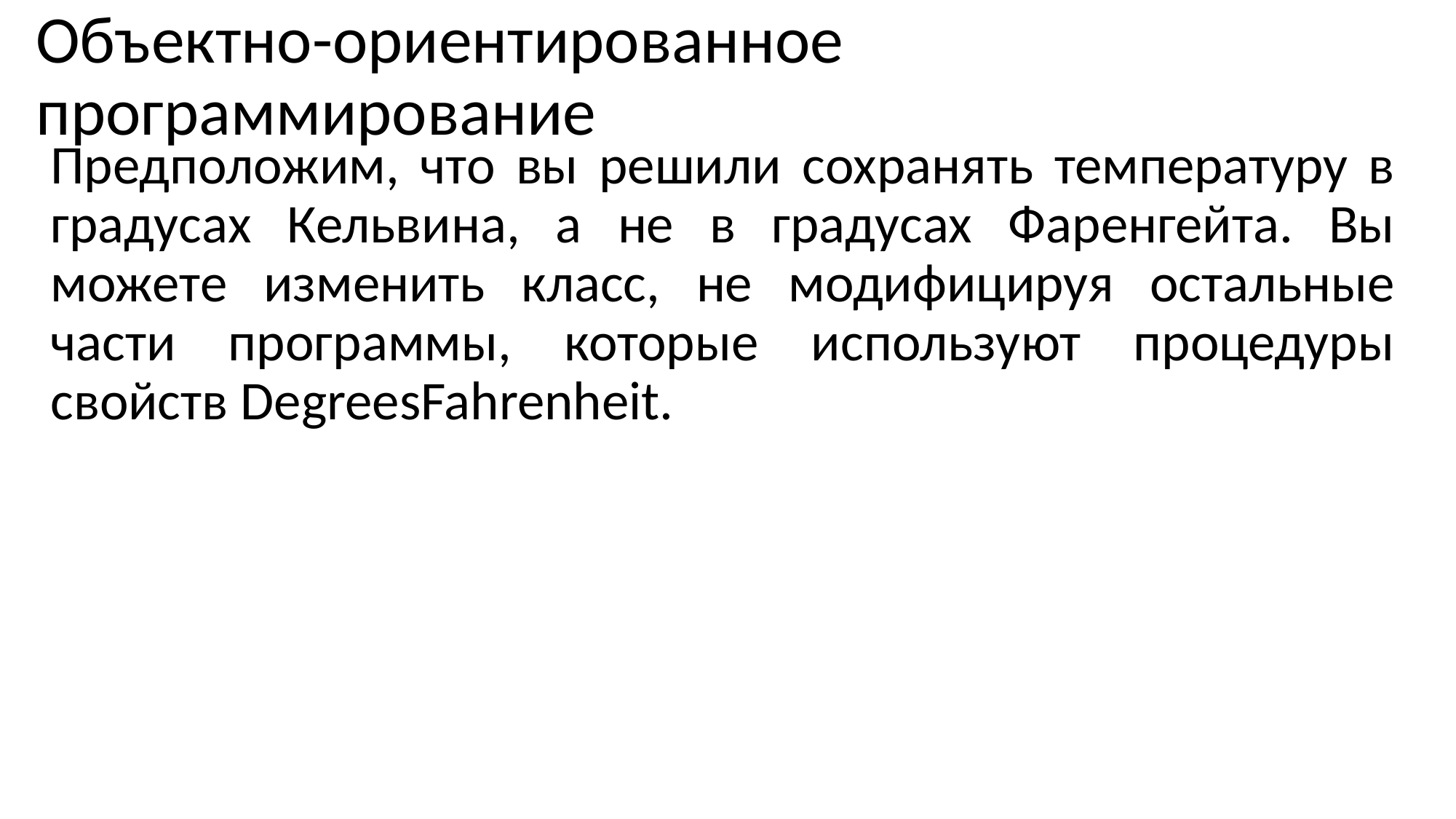

# Объектно-ориентированное программирование
Предположим, что вы решили сохранять температуру в градусах Кельвина, а не в градусах Фаренгейта. Вы можете изменить класс, не модифицируя остальные части программы, которые используют процедуры свойств DegreesFahrenheit.